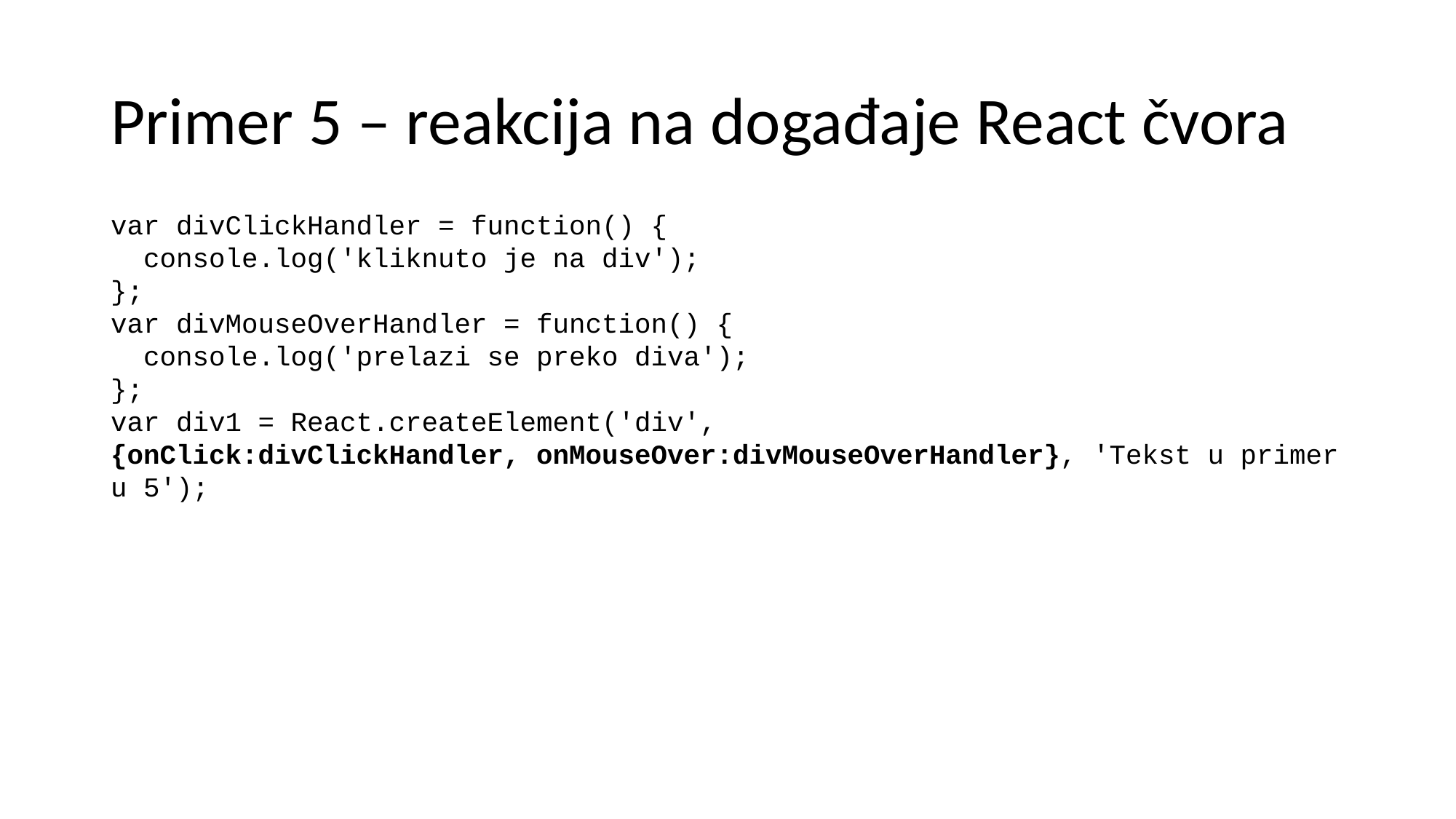

# Primer 5 – reakcija na događaje React čvora
var divClickHandler = function() {
  console.log('kliknuto je na div');
};
var divMouseOverHandler = function() {
  console.log('prelazi se preko diva');
};
var div1 = React.createElement('div',{onClick:divClickHandler, onMouseOver:divMouseOverHandler}, 'Tekst u primeru 5');